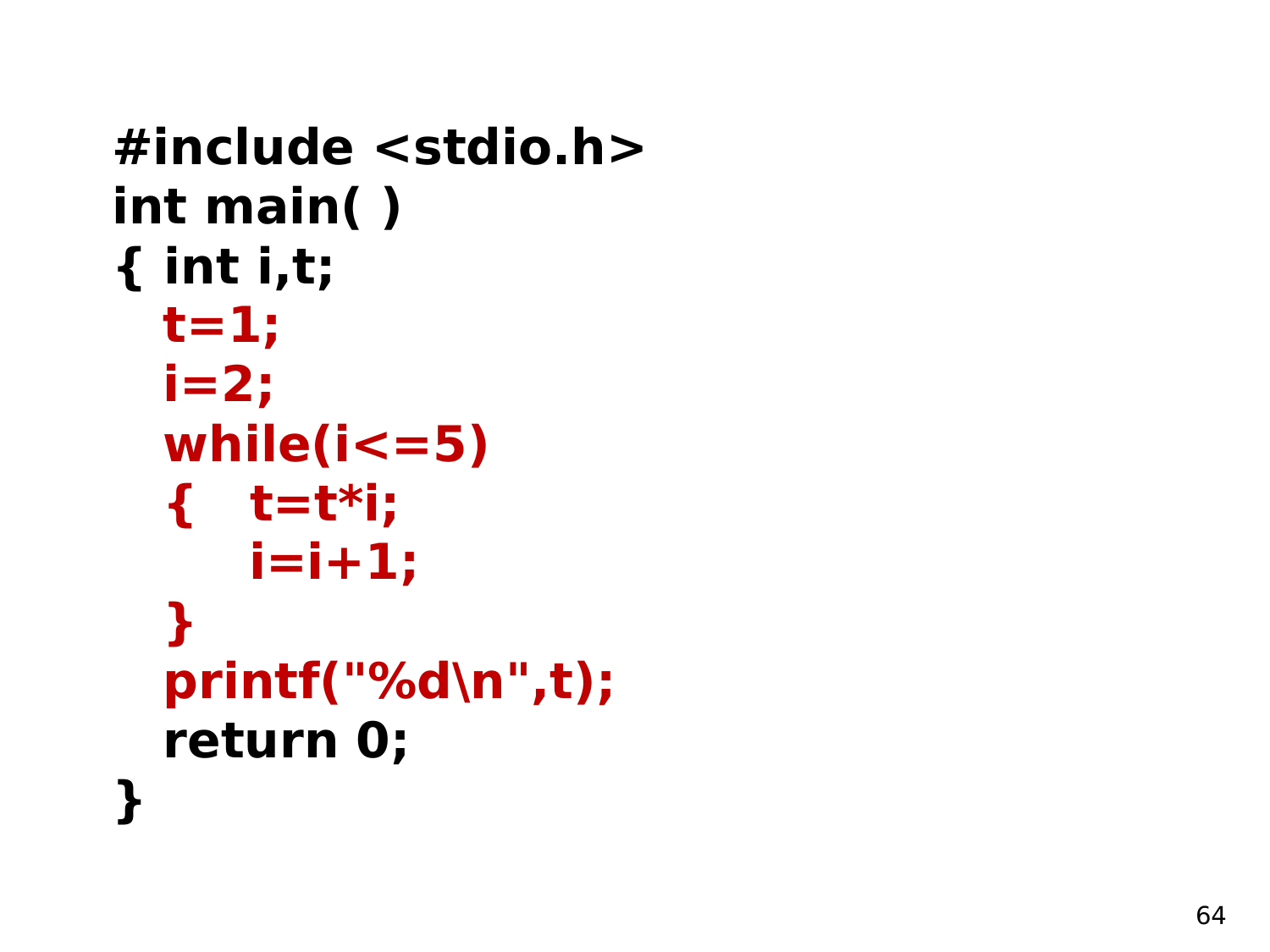

#include <stdio.h>
int main( )
{ int i,t;
   t=1;
   i=2;
   while(i<=5)
   {   t=t*i;
        i=i+1;
   }
   printf("%d\n",t);
   return 0;
}

64